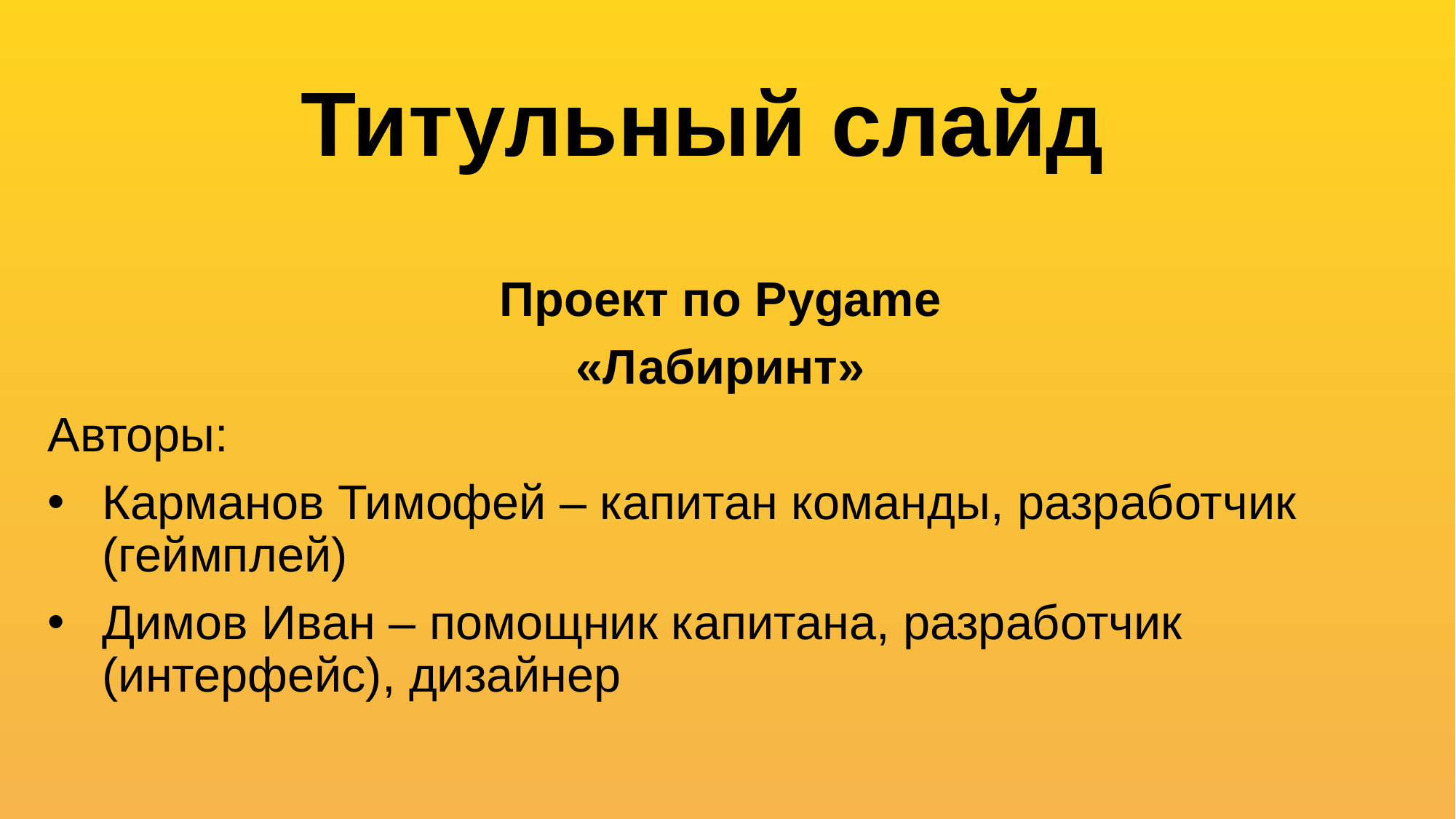

# Титульный слайд

Проект по Pygame
«Лабиринт»
Авторы:
Карманов Тимофей – капитан команды, разработчик (геймплей)
Димов Иван – помощник капитана, разработчик (интерфейс), дизайнер